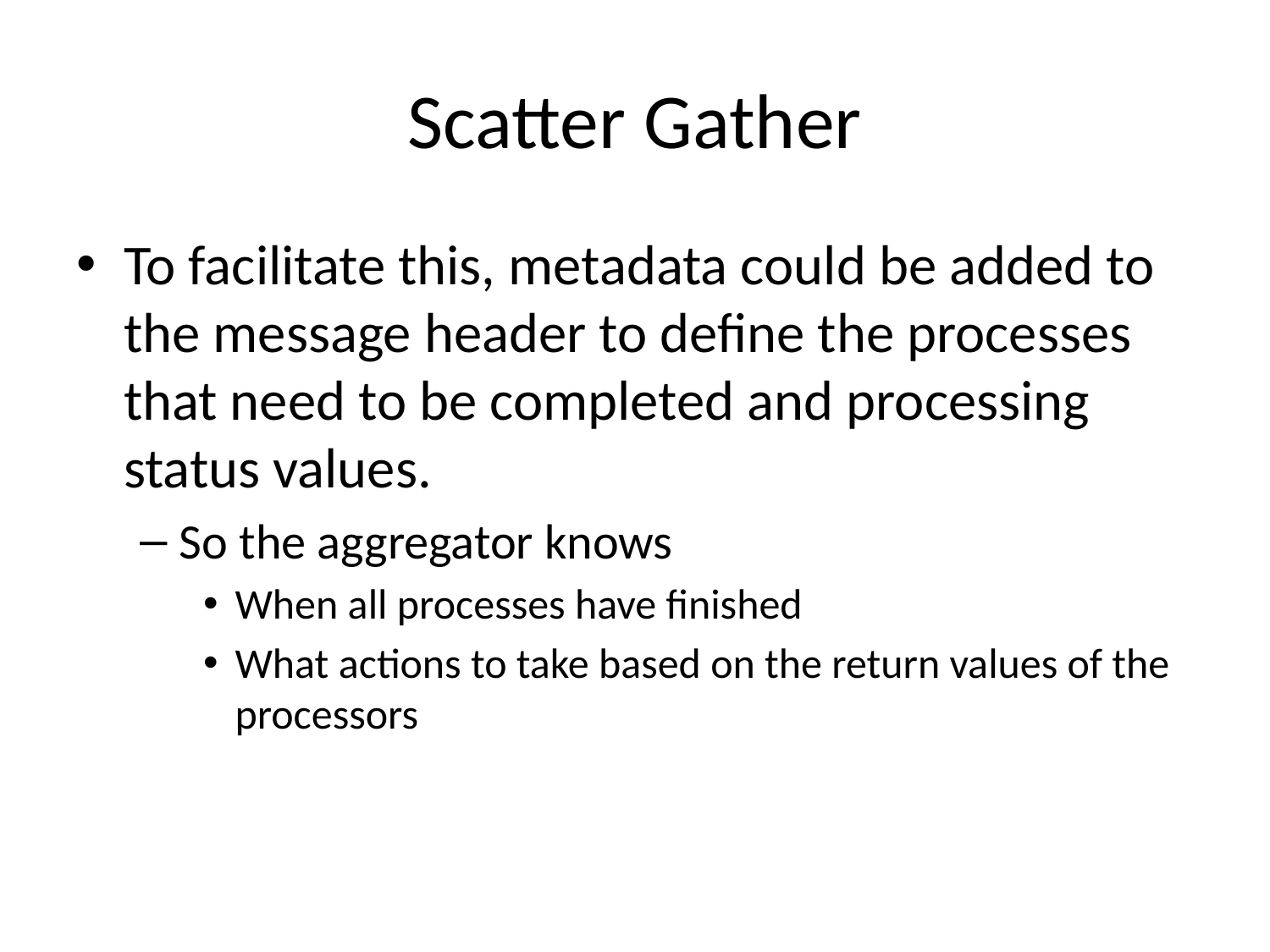

# Scatter Gather
To facilitate this, metadata could be added to the message header to define the processes that need to be completed and processing status values.
So the aggregator knows
When all processes have finished
What actions to take based on the return values of the processors